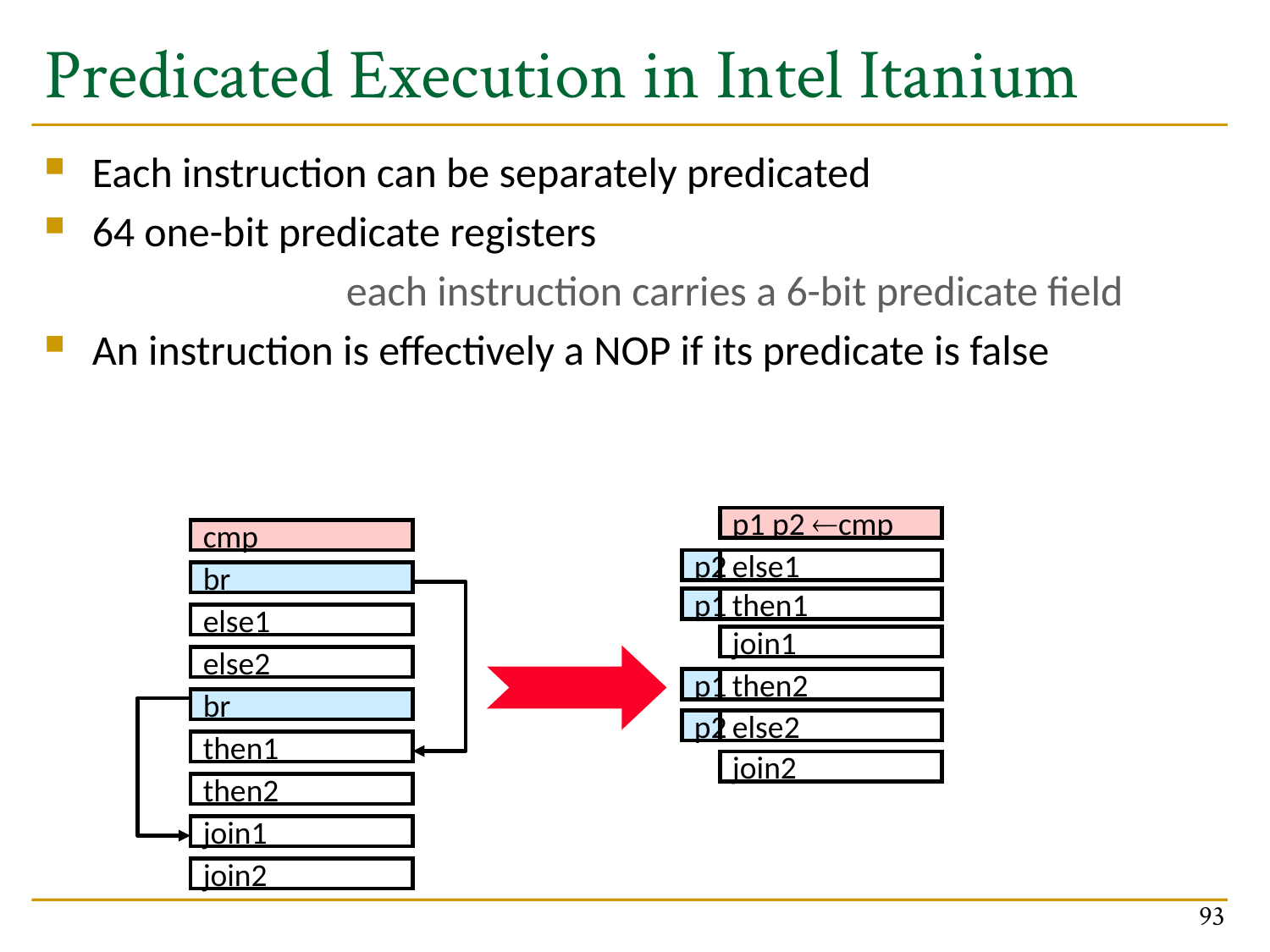

# Predicated Execution in Intel Itanium
Each instruction can be separately predicated
64 one-bit predicate registers
			each instruction carries a 6-bit predicate field
An instruction is effectively a NOP if its predicate is false

p1 p2 ←cmp
cmp
p2
else1
br

p1
then1
else1
join1

else2
p1
then2
br

p2
else2
then1
join2
then2
join1
join2
93